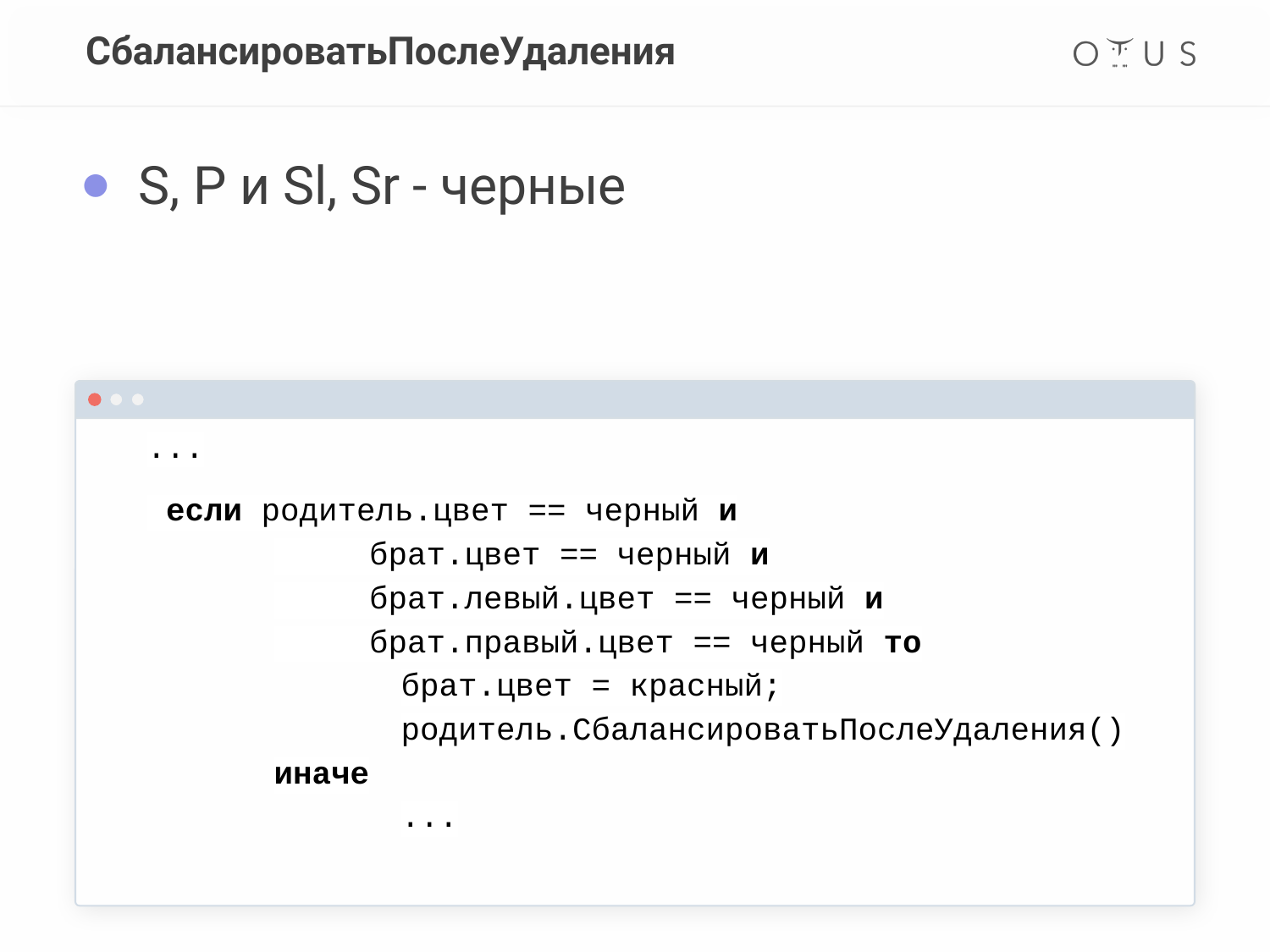

# СбалансироватьПослеУдаления
S, P и Sl, Sr - черные

...
 если родитель.цвет == черный и
	     брат.цвет == черный и
	     брат.левый.цвет == черный и
	     брат.правый.цвет == черный то
		брат.цвет = красный;
		родитель.СбалансироватьПослеУдаления()
	иначе
		...